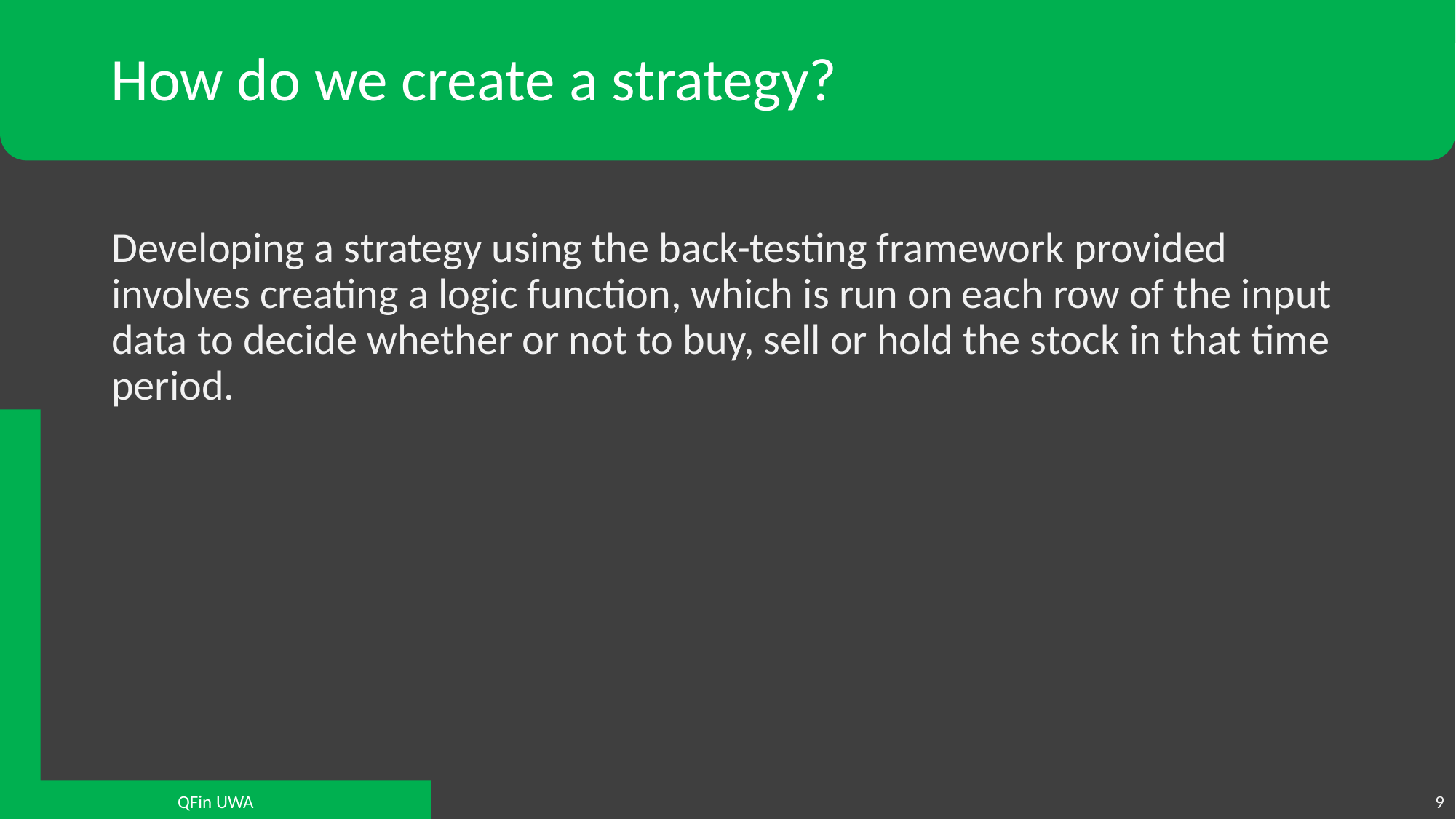

# How do we create a strategy?
Developing a strategy using the back-testing framework provided involves creating a logic function, which is run on each row of the input data to decide whether or not to buy, sell or hold the stock in that time period.